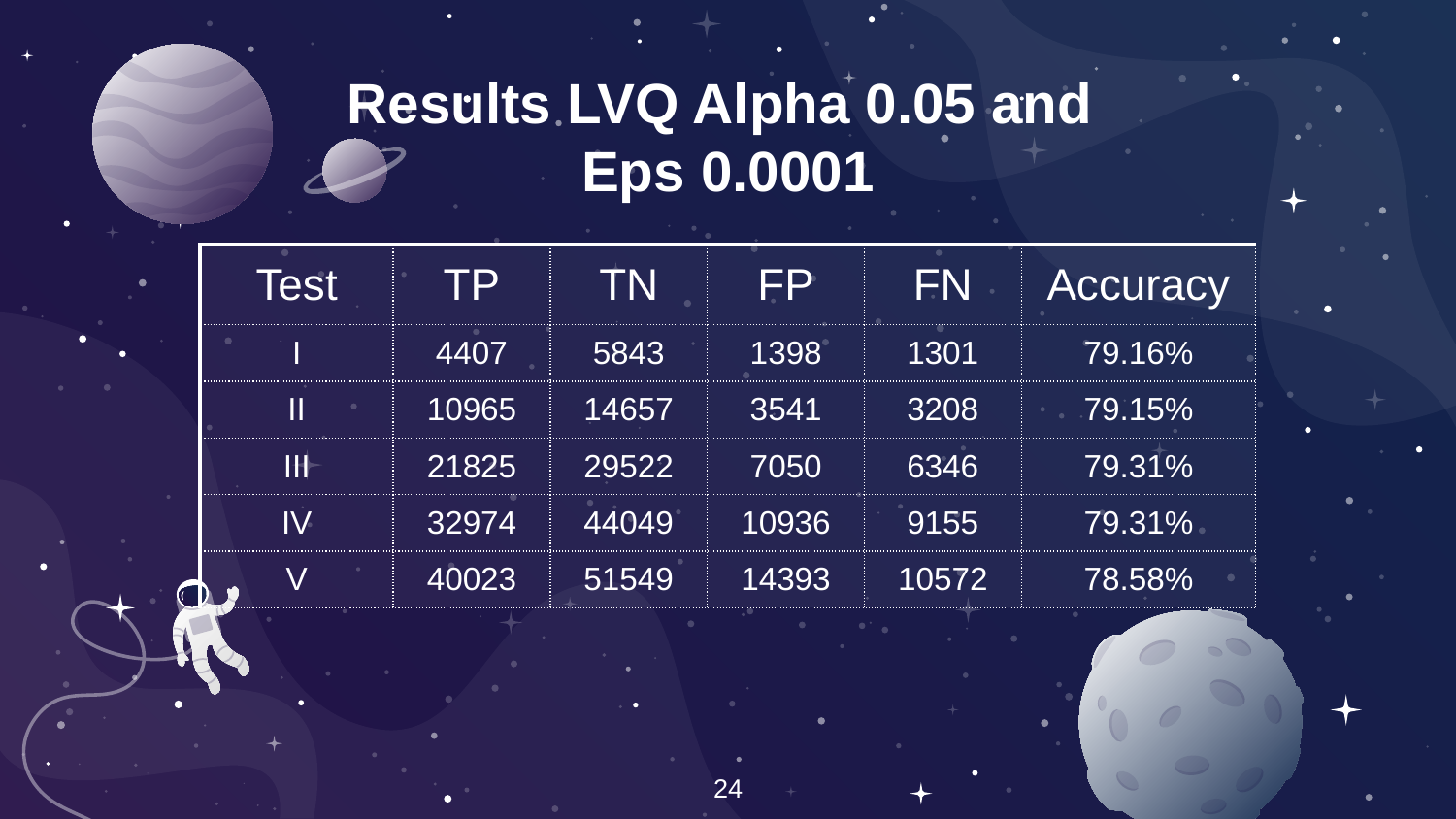

Results LVQ Alpha 0.05 and
Eps 0.0001
| Test | TP | TN | FP | FN | Accuracy |
| --- | --- | --- | --- | --- | --- |
| I | 4407 | 5843 | 1398 | 1301 | 79.16% |
| II | 10965 | 14657 | 3541 | 3208 | 79.15% |
| III | 21825 | 29522 | 7050 | 6346 | 79.31% |
| IV | 32974 | 44049 | 10936 | 9155 | 79.31% |
| V | 40023 | 51549 | 14393 | 10572 | 78.58% |
24